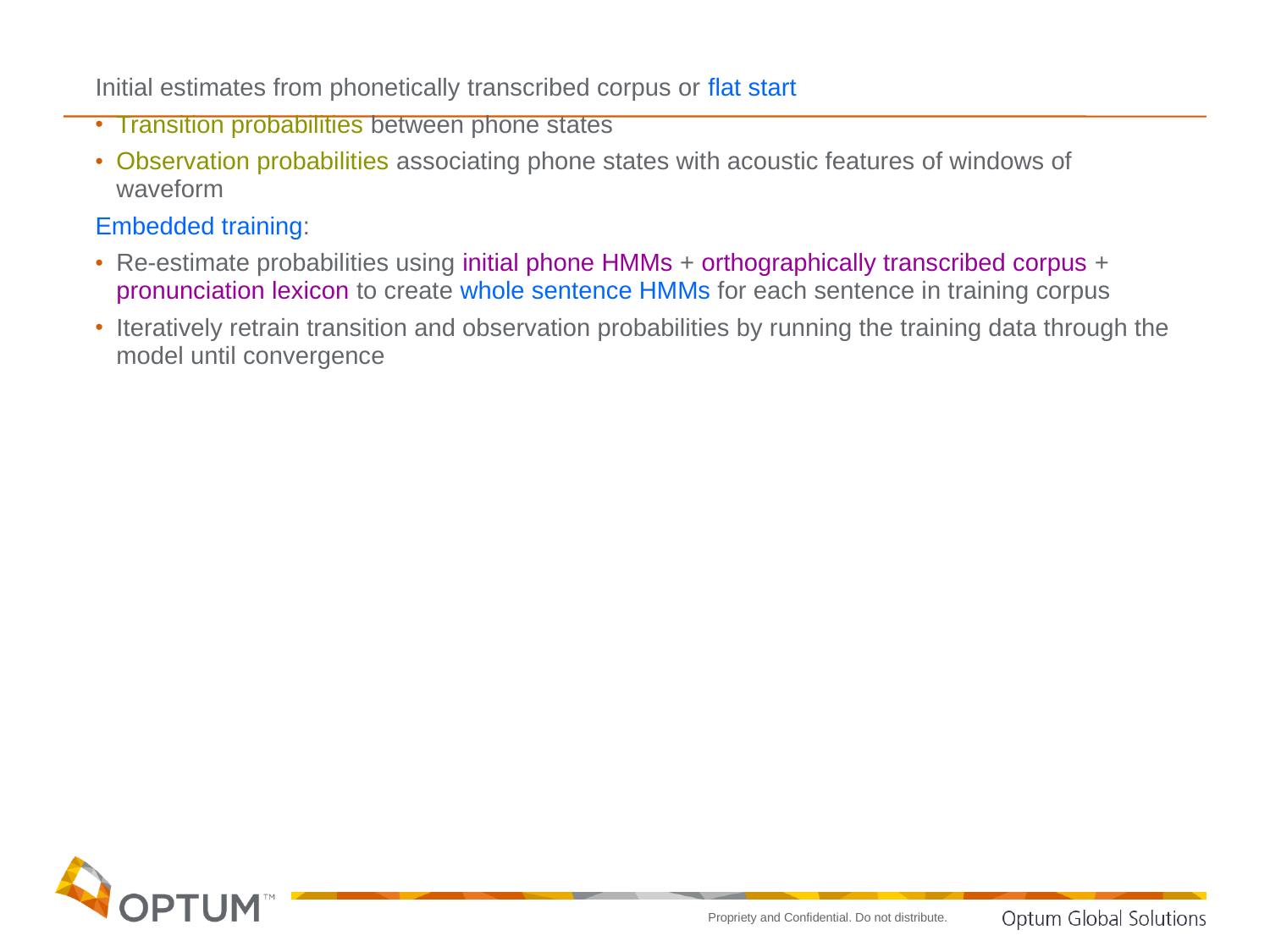

Initial estimates from phonetically transcribed corpus or flat start
Transition probabilities between phone states
Observation probabilities associating phone states with acoustic features of windows of waveform
Embedded training:
Re-estimate probabilities using initial phone HMMs + orthographically transcribed corpus + pronunciation lexicon to create whole sentence HMMs for each sentence in training corpus
Iteratively retrain transition and observation probabilities by running the training data through the model until convergence